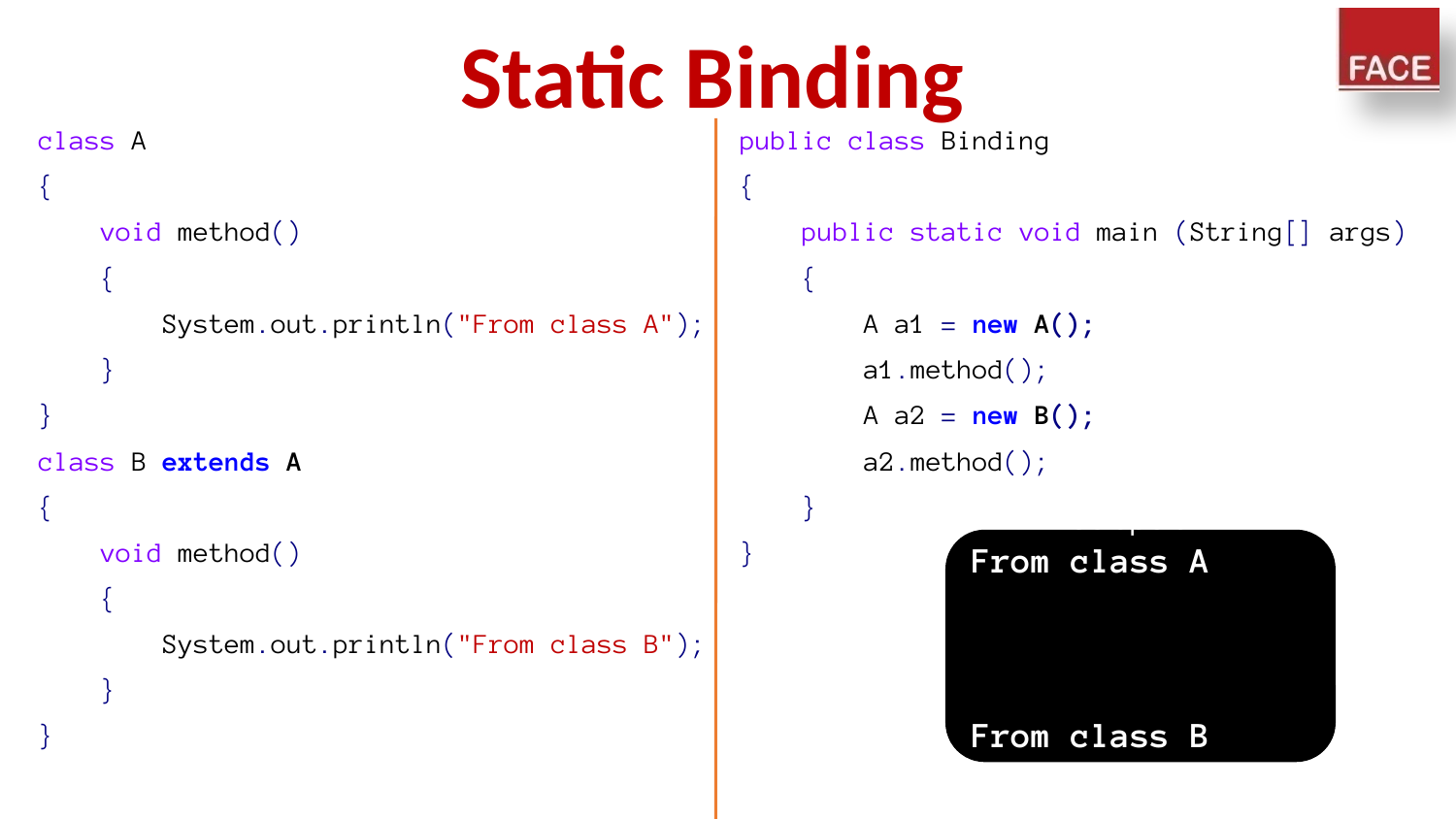

# Static Binding
class A
{
    void method()
    {
        System.out.println("From class A");
    }
}
class B extends A
{
    void method()
    {
        System.out.println("From class B");
    }
}

public class Binding
{
    public static void main (String[] args)
    {
        A a1 = new A();
        a1.method();
        A a2 = new B();
        a2.method();
    }
}

Output:
From class A                                                        From class B